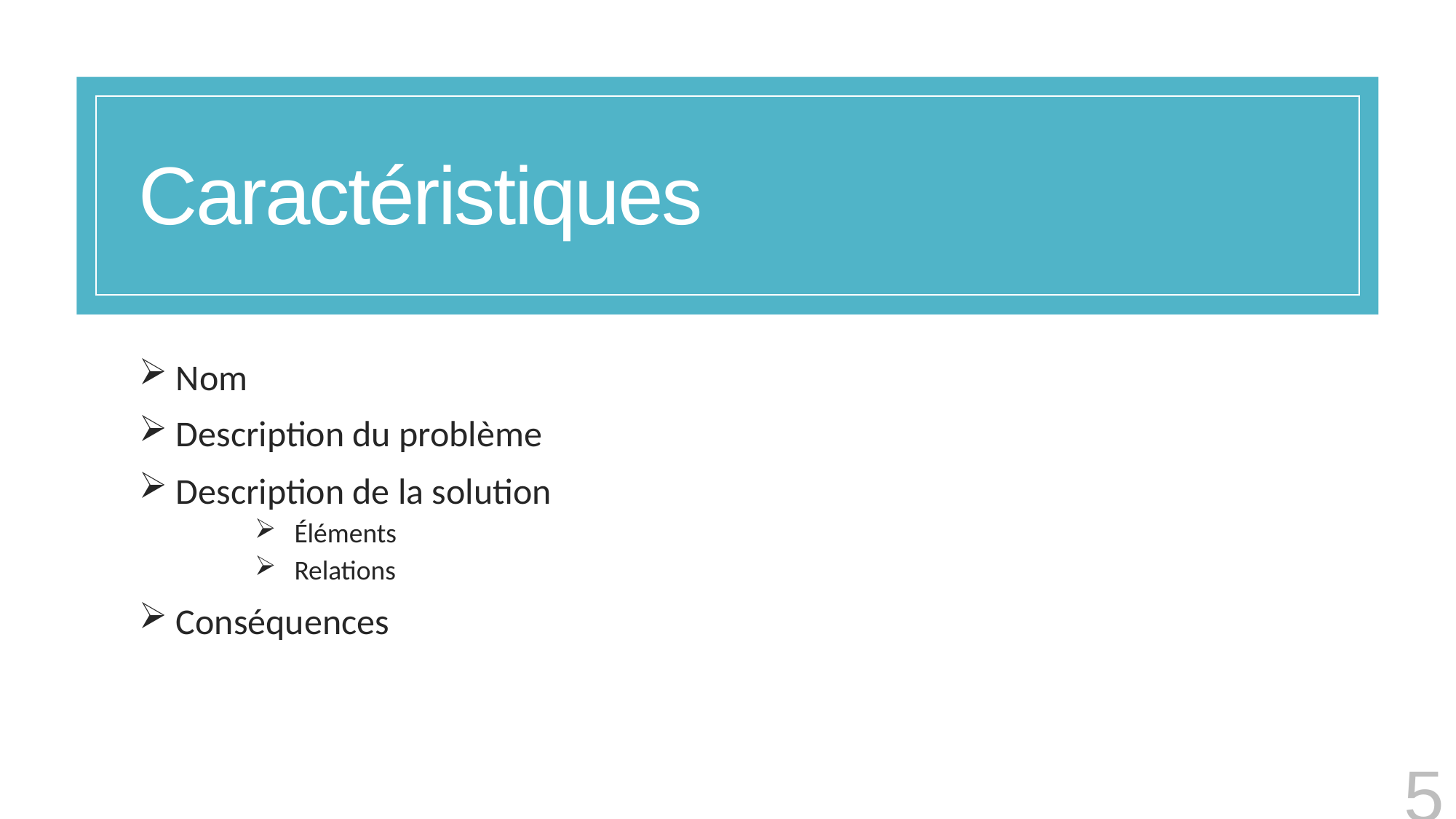

# Caractéristiques
 Nom
 Description du problème
 Description de la solution
  Éléments
  Relations
 Conséquences
5